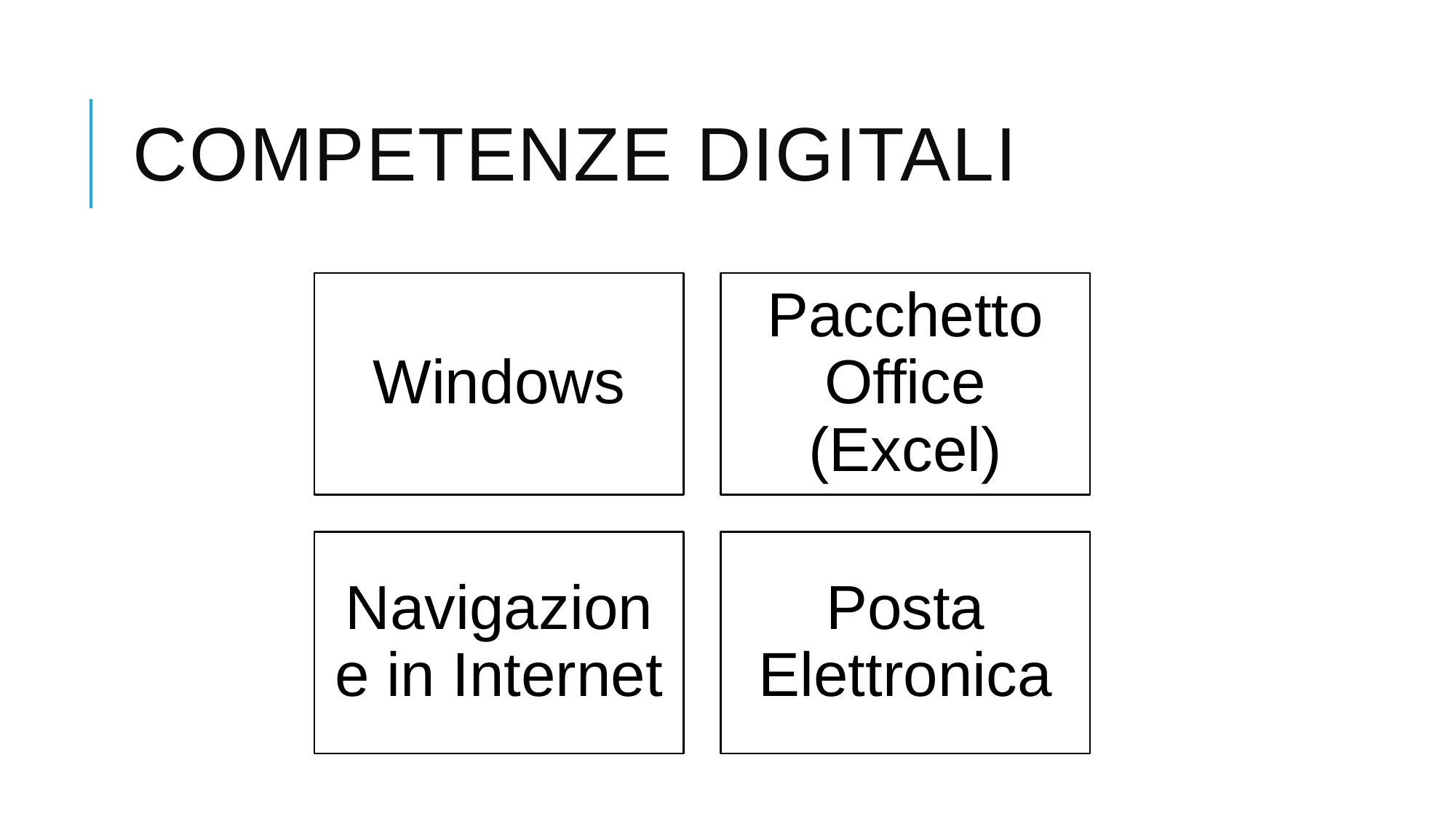

# Competenze digitali
Windows
Pacchetto Office (Excel)
Navigazione in Internet
Posta Elettronica